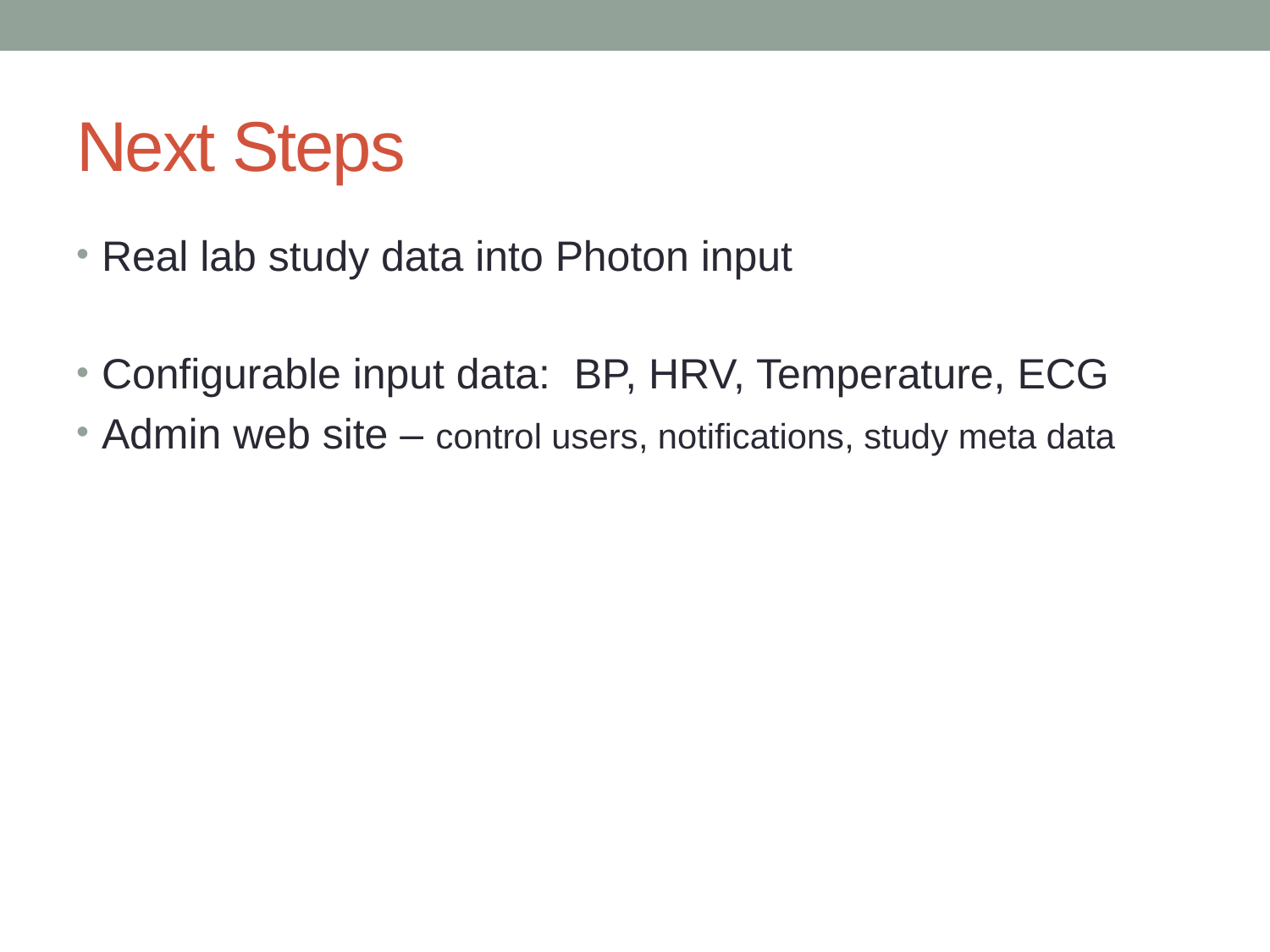

# Next Steps
Real lab study data into Photon input

Configurable input data:  BP, HRV, Temperature, ECG
Admin web site – control users, notifications, study meta data